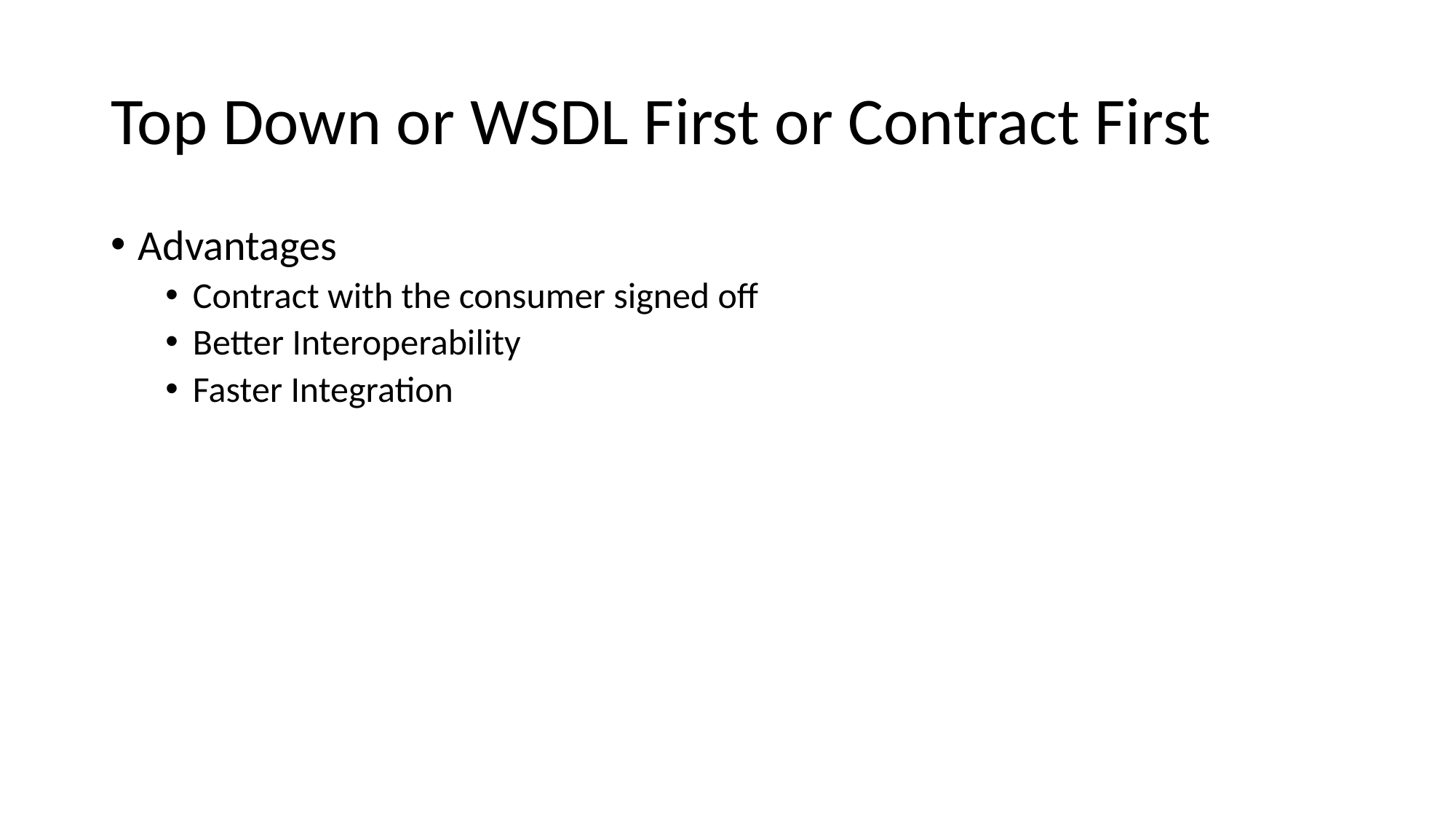

# Top Down or WSDL First or Contract First
Advantages
Contract with the consumer signed off
Better Interoperability
Faster Integration